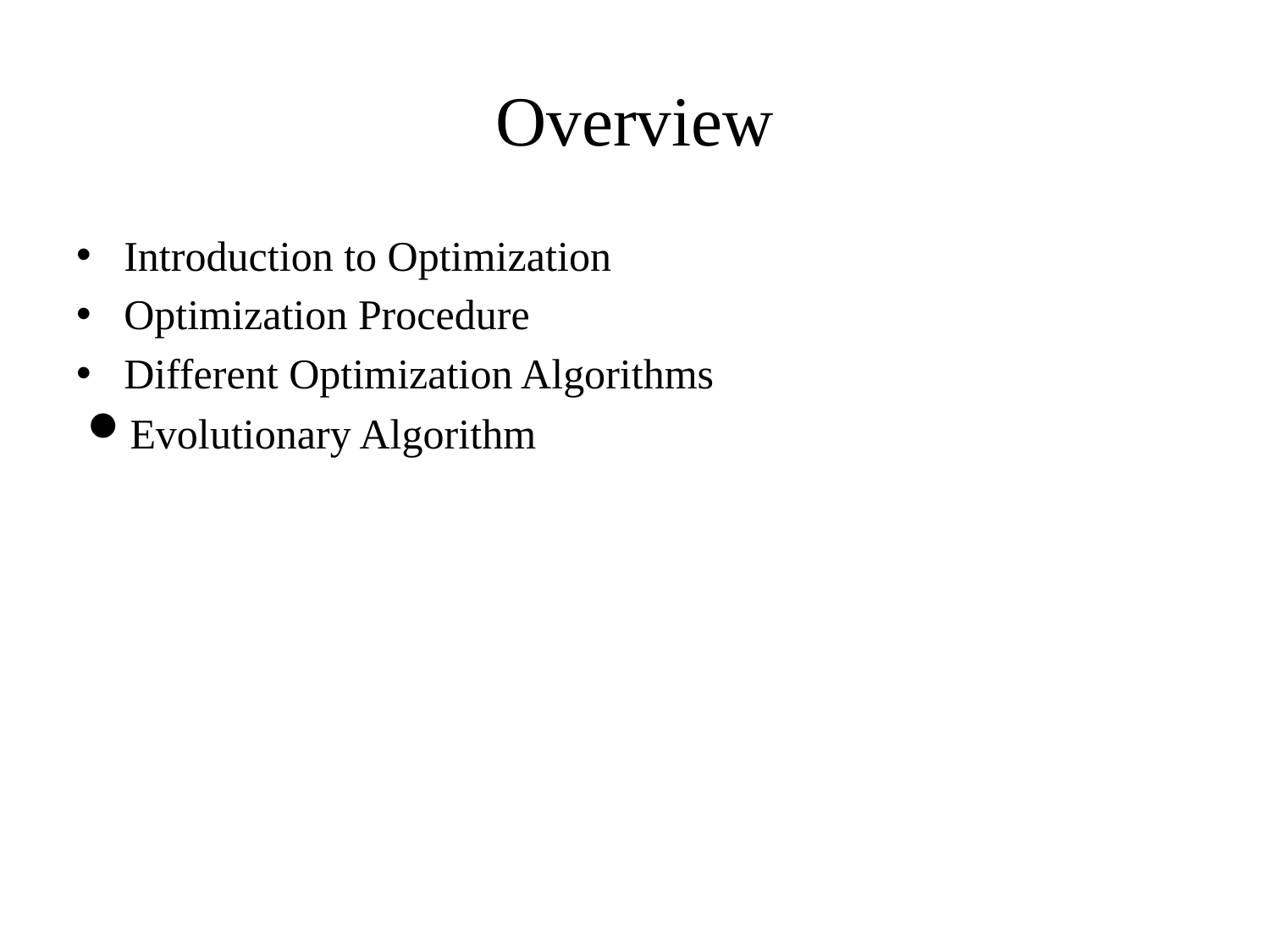

# Overview
Introduction to Optimization
Optimization Procedure
Different Optimization Algorithms
Evolutionary Algorithm